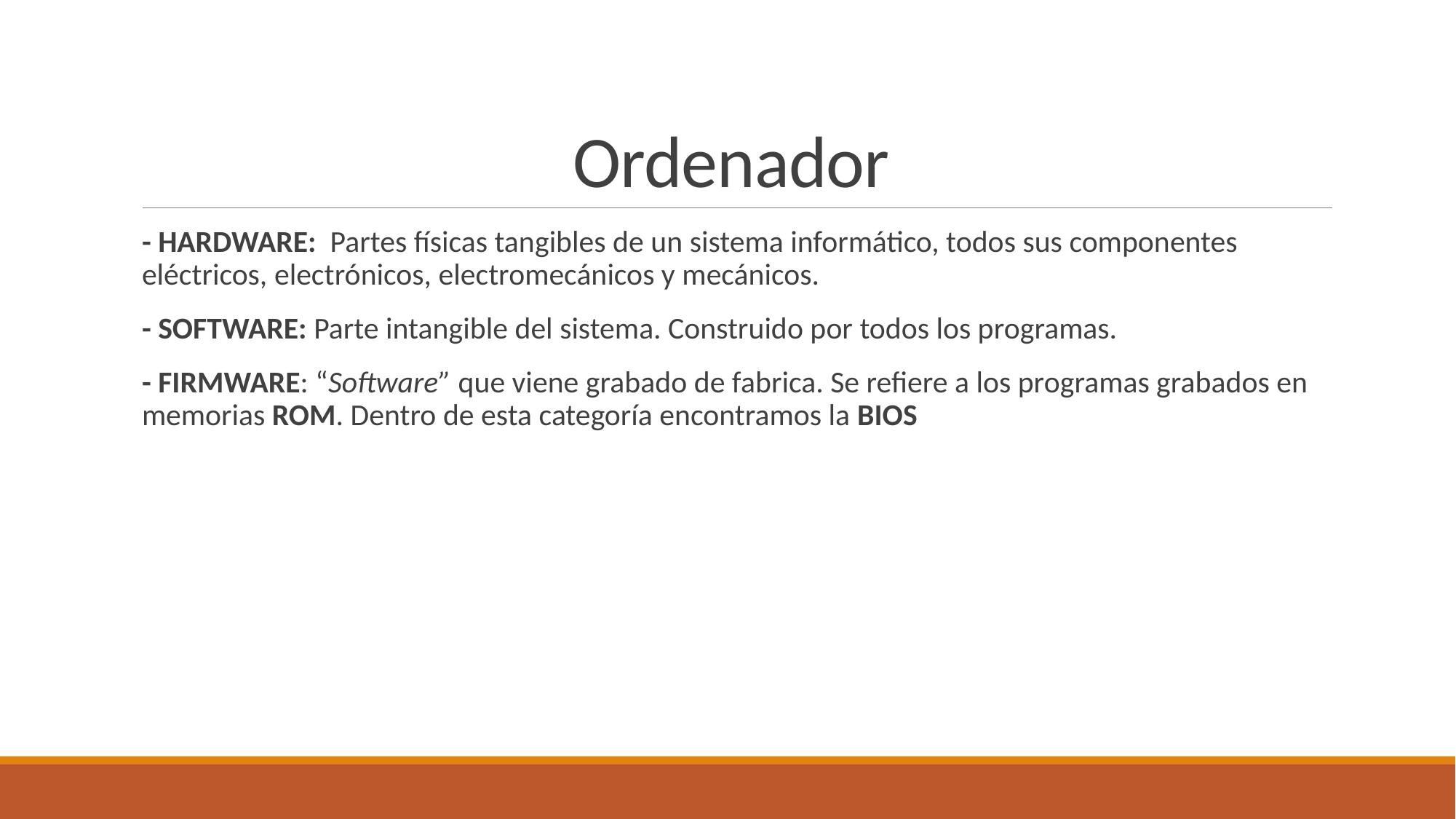

# Ordenador
- HARDWARE:  Partes físicas tangibles de un sistema informático, todos sus componentes eléctricos, electrónicos, electromecánicos y mecánicos.
- SOFTWARE: Parte intangible del sistema. Construido por todos los programas.
- FIRMWARE: “Software” que viene grabado de fabrica. Se refiere a los programas grabados en memorias ROM. Dentro de esta categoría encontramos la BIOS